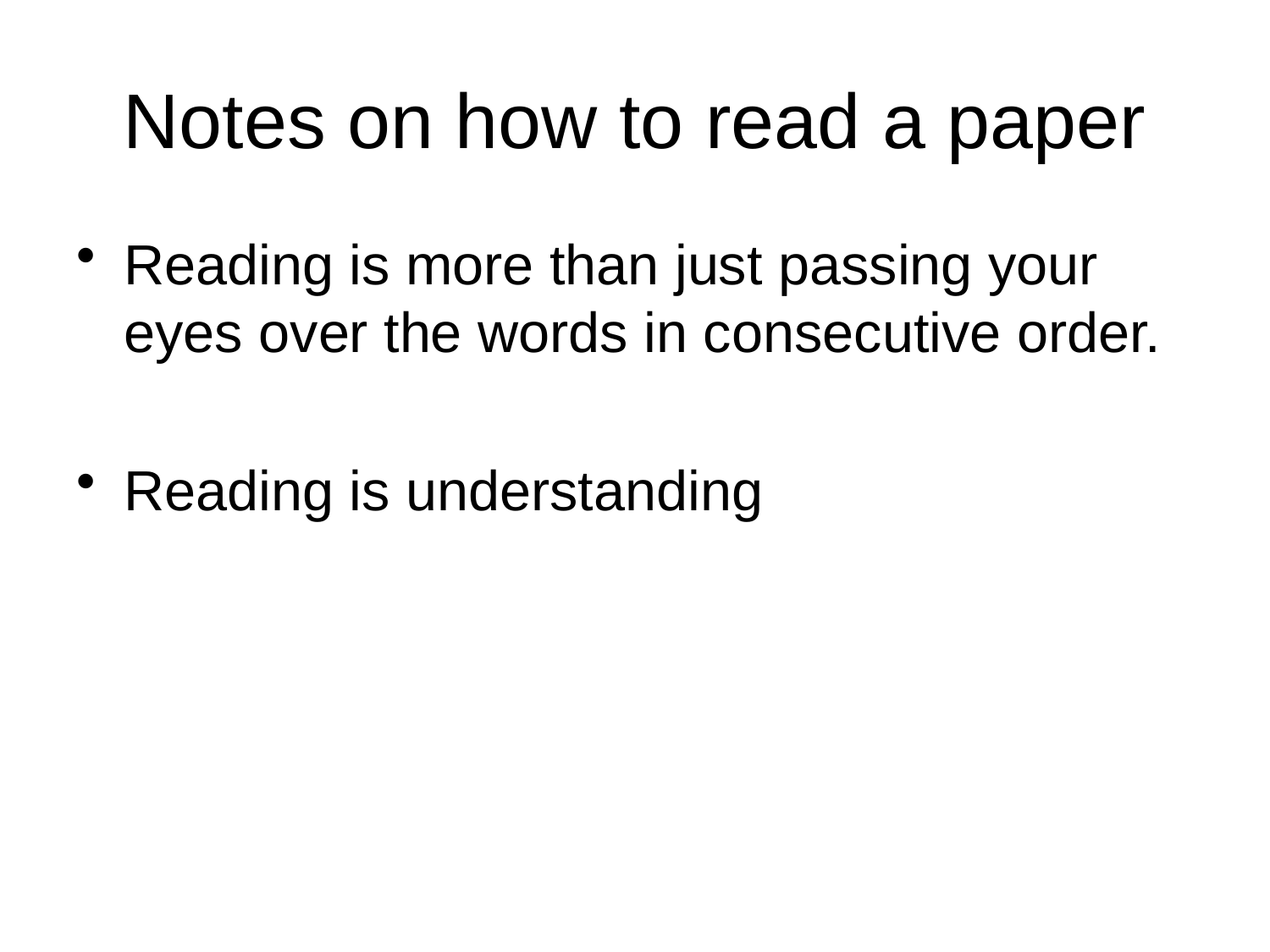

# Notes on how to read a paper
Reading is more than just passing your eyes over the words in consecutive order.

Reading is understanding